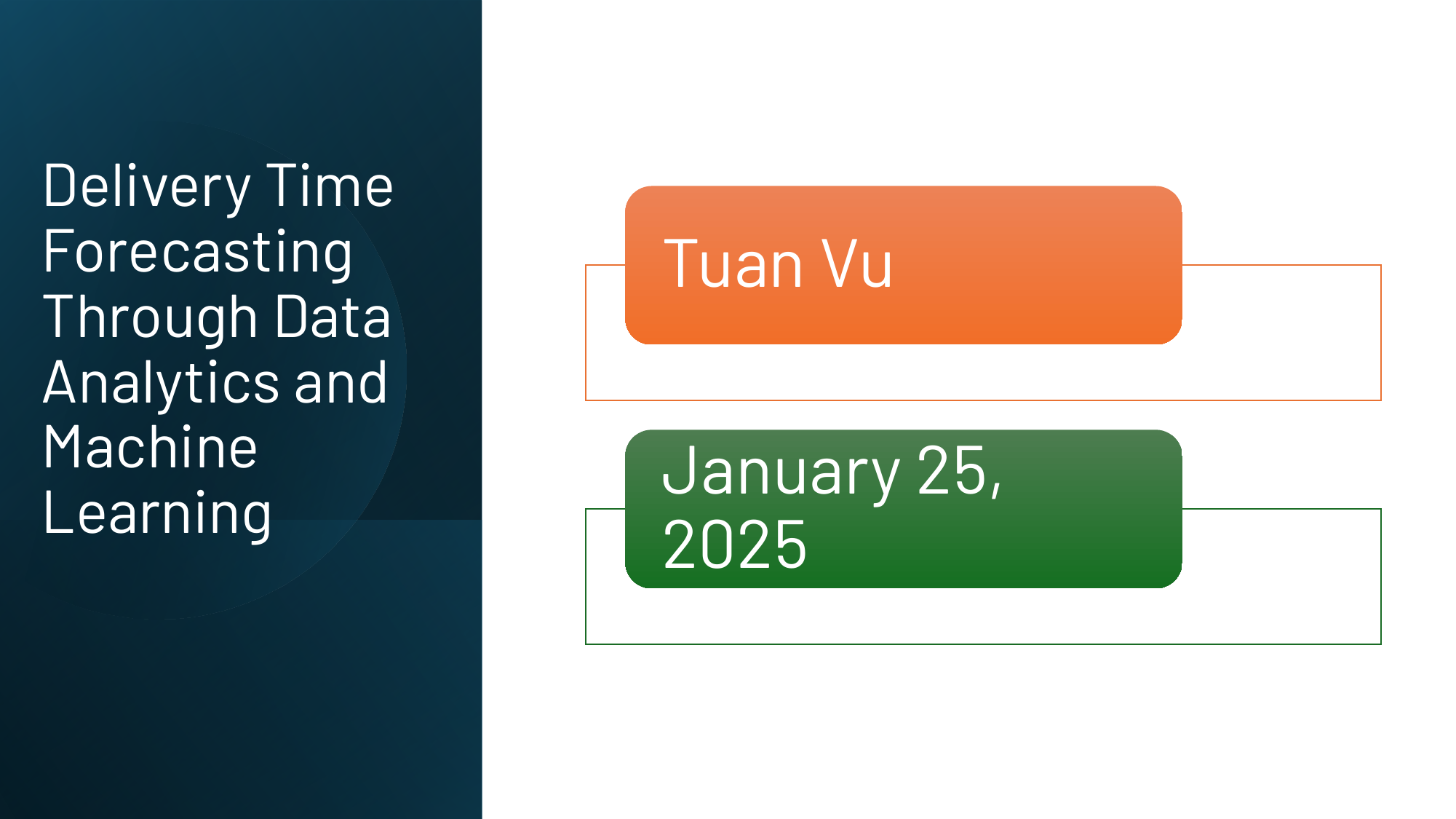

Tuan Vu
January 25, 2025
# Delivery Time Forecasting Through Data Analytics and Machine Learning